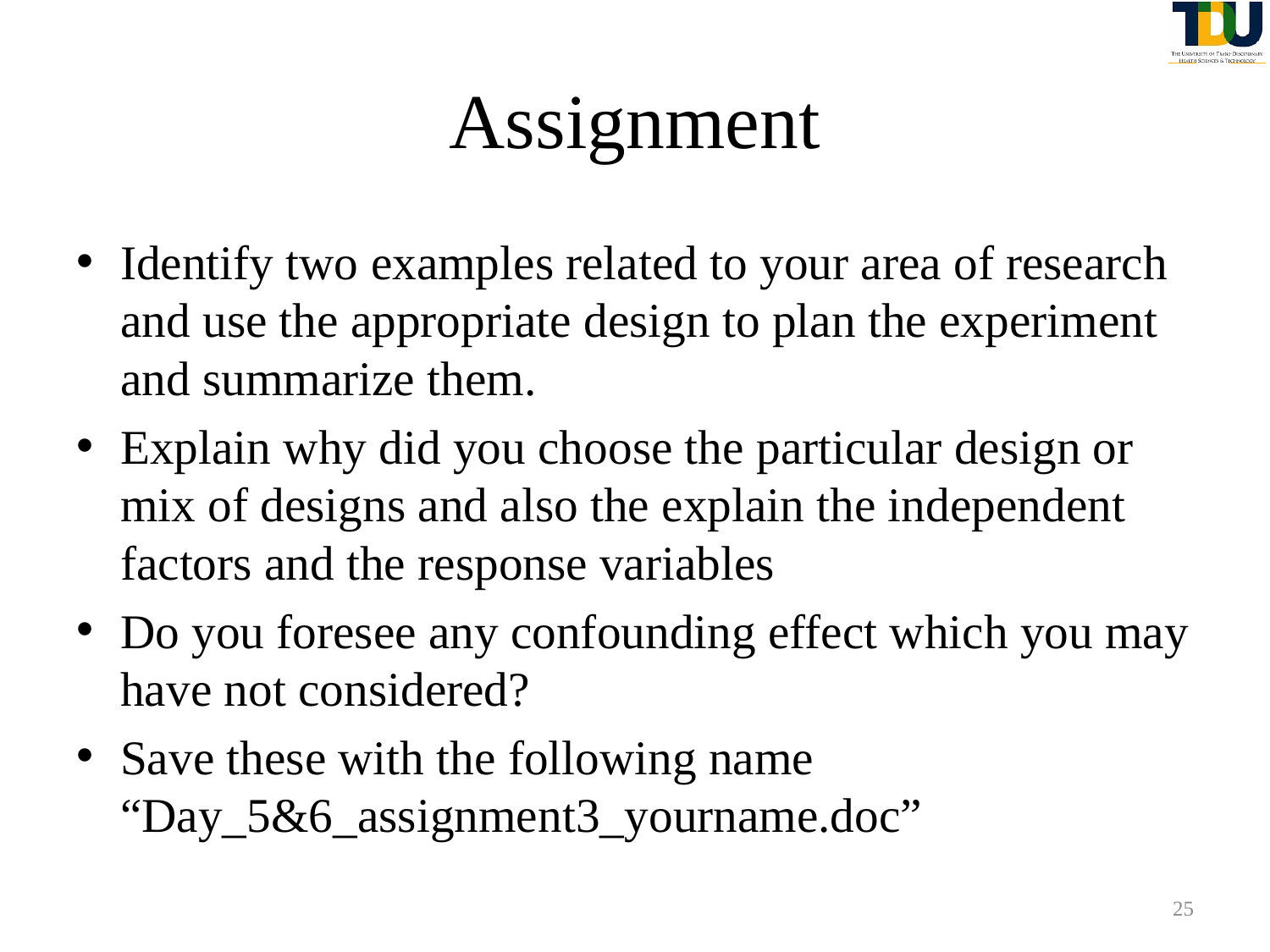

# Assignment
Identify two examples related to your area of research and use the appropriate design to plan the experiment and summarize them.
Explain why did you choose the particular design or mix of designs and also the explain the independent factors and the response variables
Do you foresee any confounding effect which you may have not considered?
Save these with the following name “Day_5&6_assignment3_yourname.doc”

25